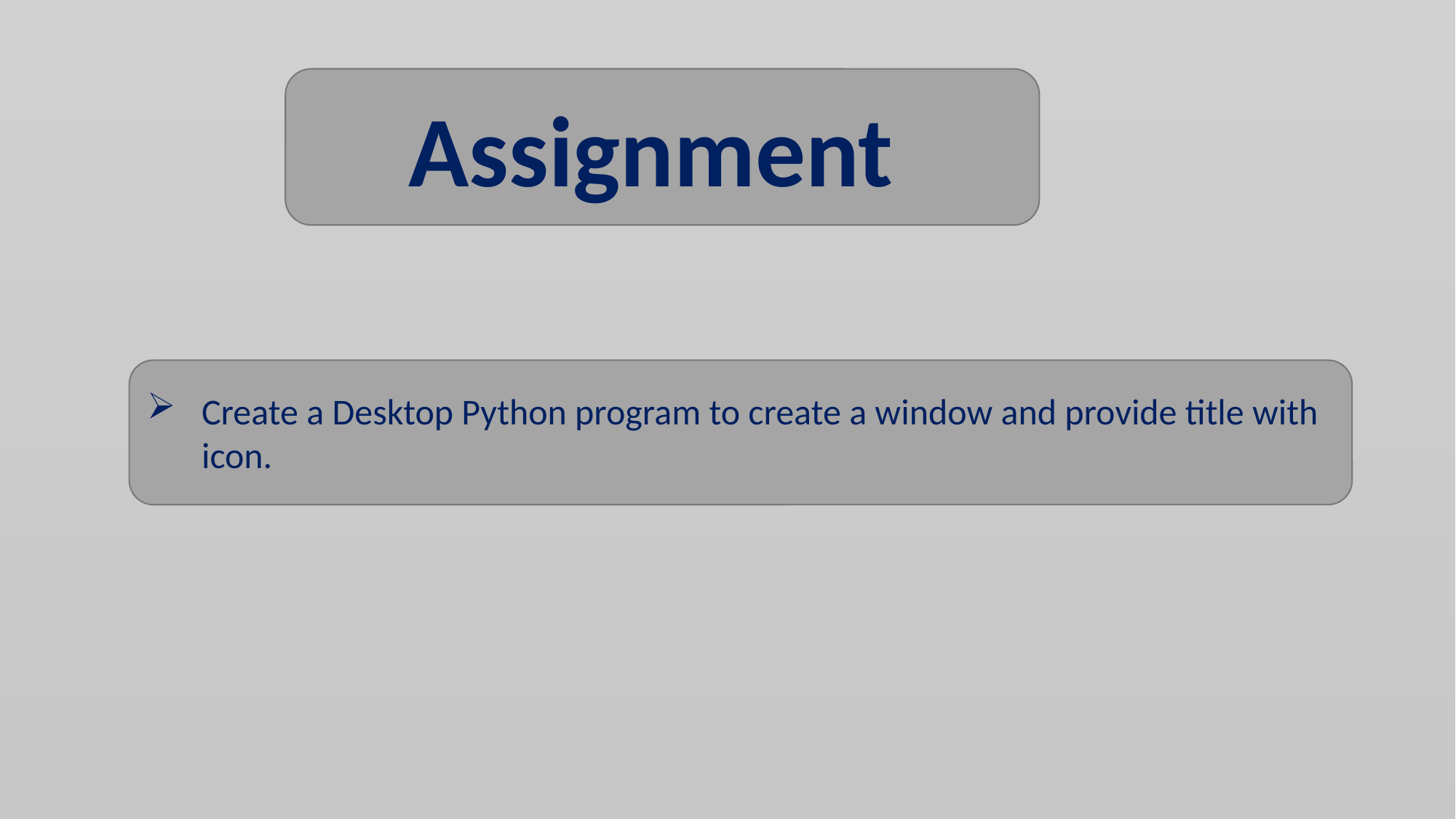

Assignment
Create a Desktop Python program to create a window and provide title with icon.